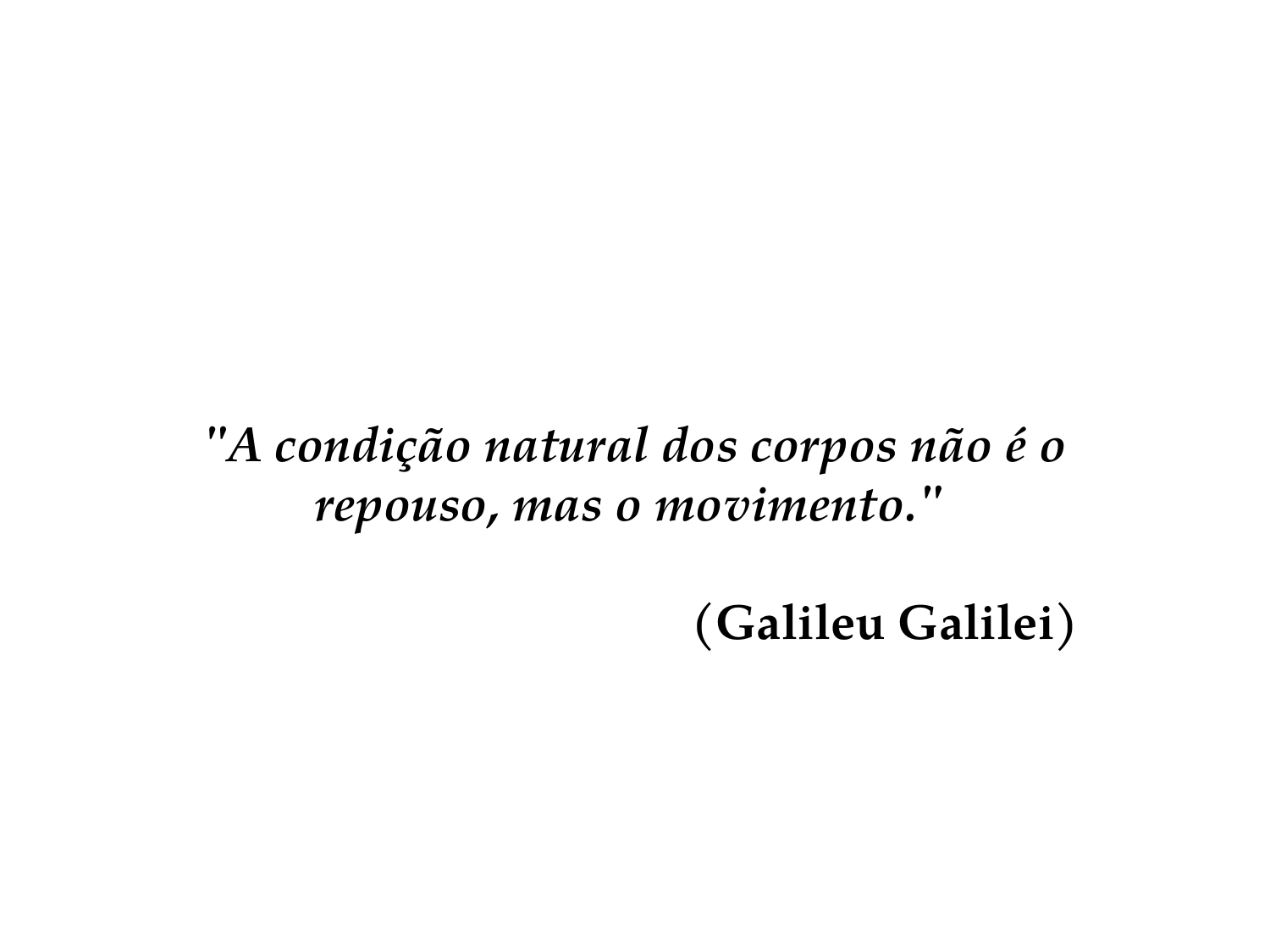

"A condição natural dos corpos não é o repouso, mas o movimento."

(Galileu Galilei)